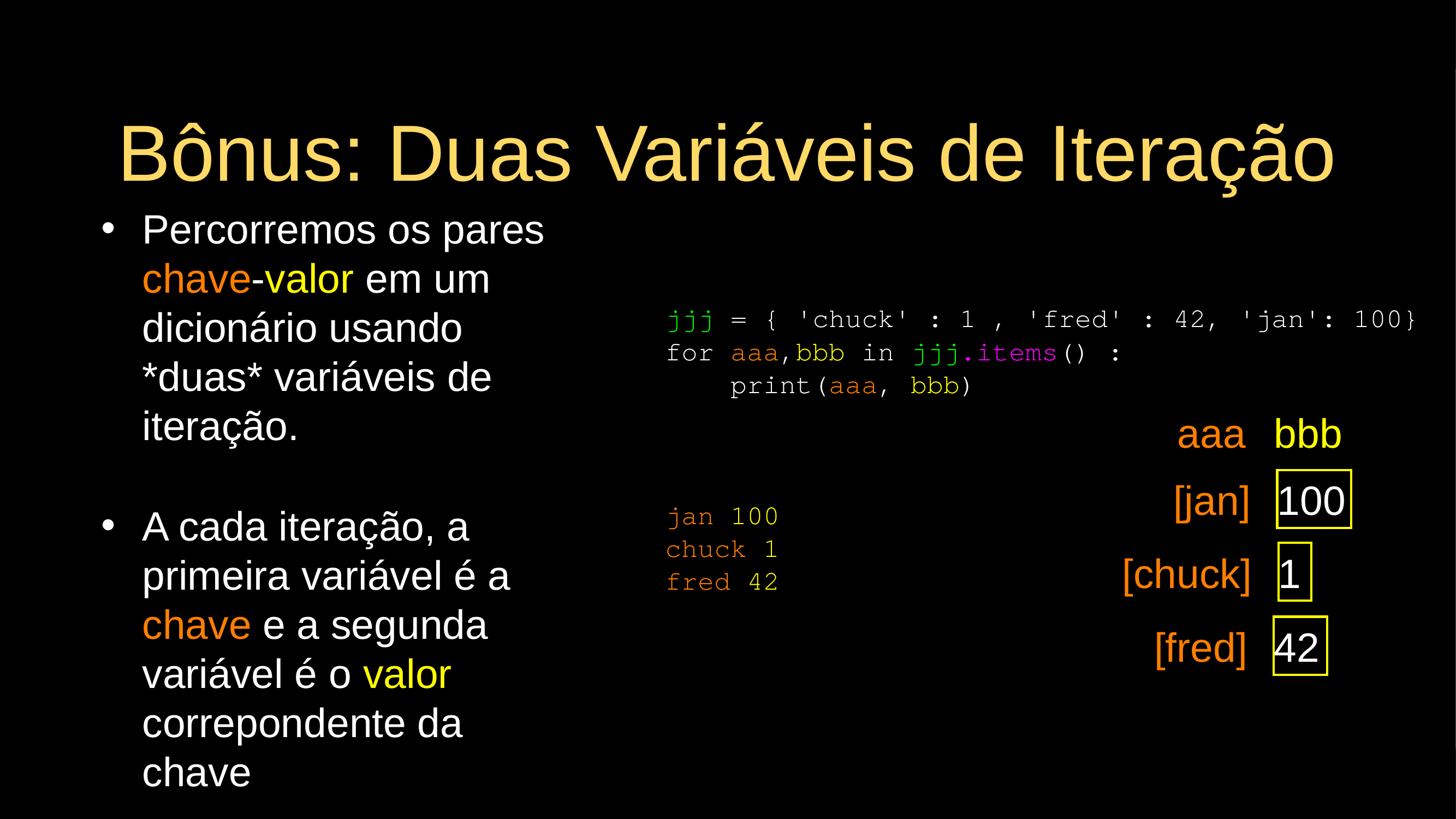

# Bônus: Duas Variáveis de Iteração
Percorremos os pares chave-valor em um dicionário usando *duas* variáveis de iteração.
A cada iteração, a primeira variável é a chave e a segunda variável é o valor correpondente da chave
jjj = { 'chuck' : 1 , 'fred' : 42, 'jan': 100}
for aaa,bbb in jjj.items() :
    print(aaa, bbb)

jan 100
chuck 1
fred 42

aaa
bbb
100
[jan]
1
[chuck]
42
[fred]